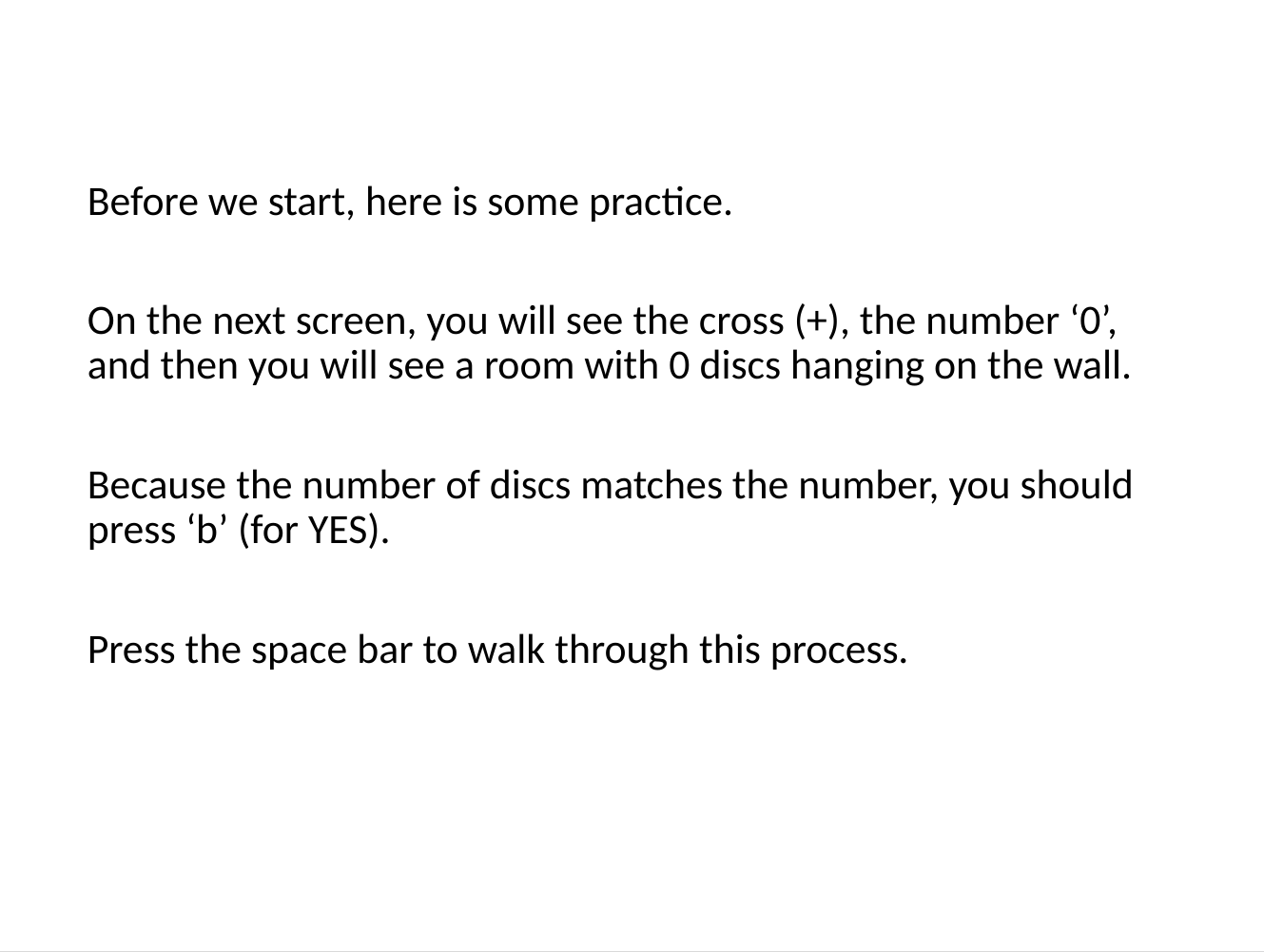

Before we start, here is some practice.

On the next screen, you will see the cross (+), the number ‘0’, and then you will see a room with 0 discs hanging on the wall.

Because the number of discs matches the number, you should press ‘b’ (for YES).

Press the space bar to walk through this process.